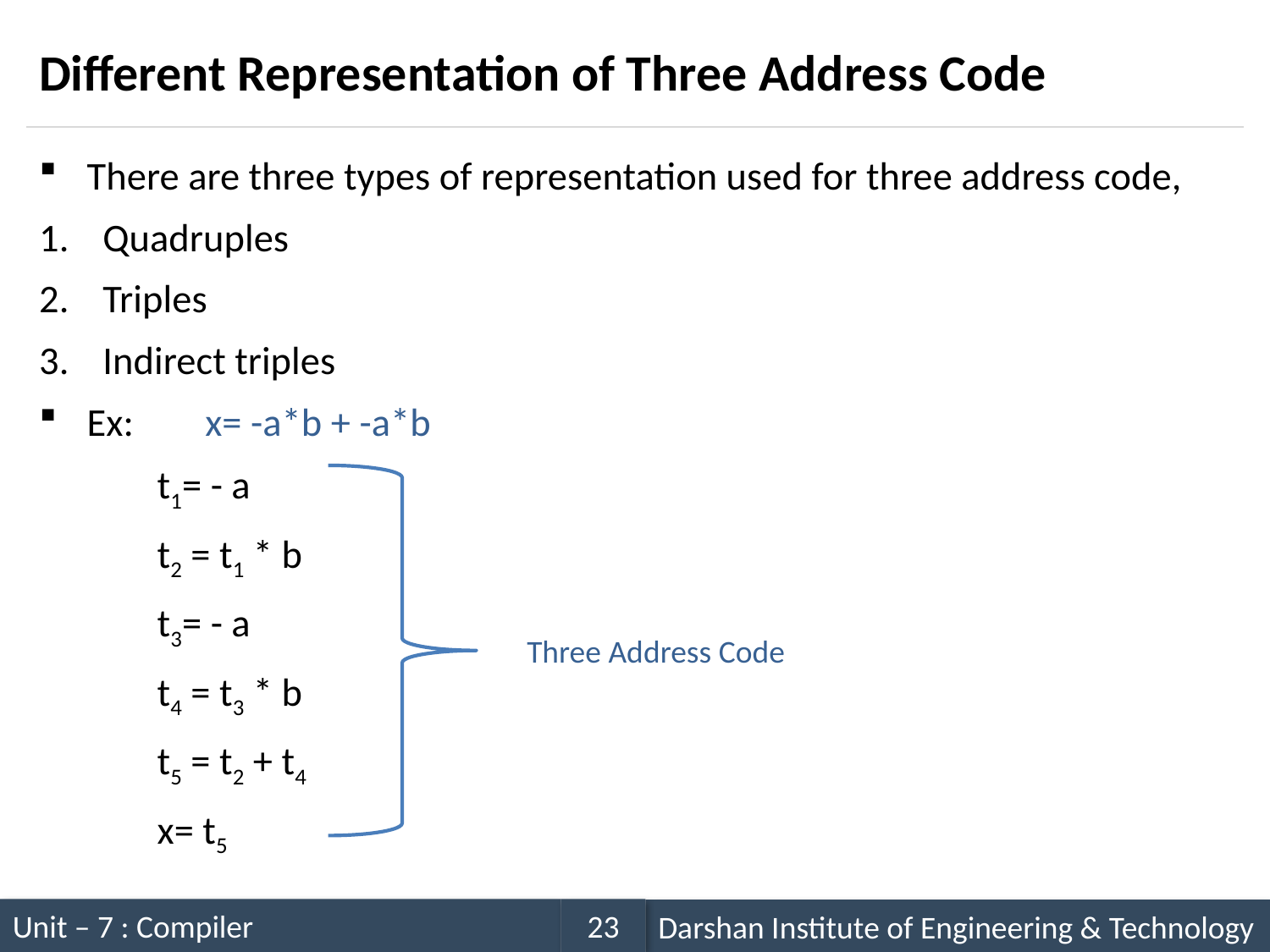

# Different Representation of Three Address Code
There are three types of representation used for three address code,
Quadruples
Triples
Indirect triples
Ex:	x= -a*b + -a*b
	t1= - a
	t2 = t1 * b
	t3= - a
	t4 = t3 * b
	t5 = t2 + t4
	x= t5

Three Address Code